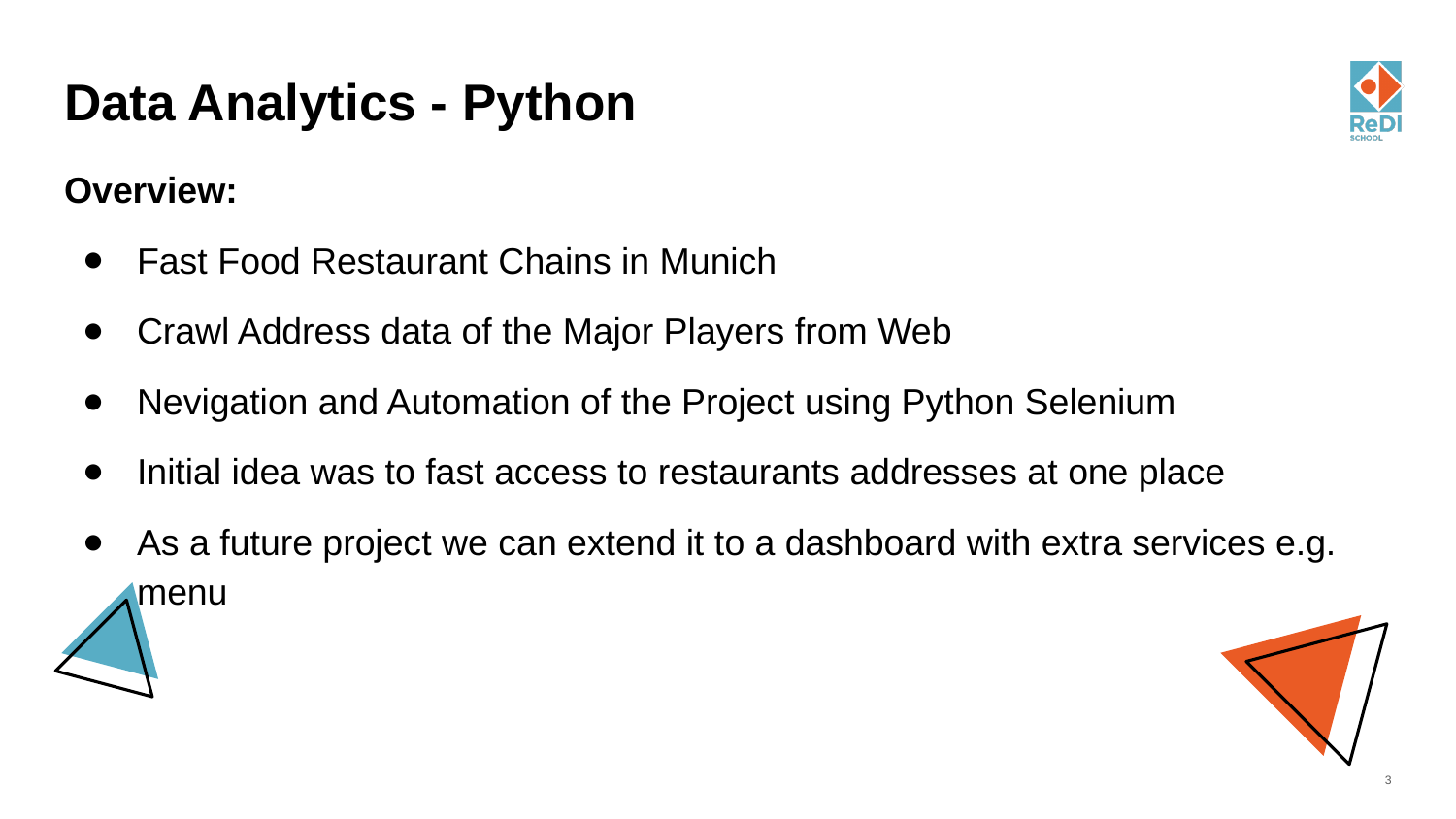

# Data Analytics - Python
Overview:
Fast Food Restaurant Chains in Munich
Crawl Address data of the Major Players from Web
Nevigation and Automation of the Project using Python Selenium
Initial idea was to fast access to restaurants addresses at one place
As a future project we can extend it to a dashboard with extra services e.g. menu

3